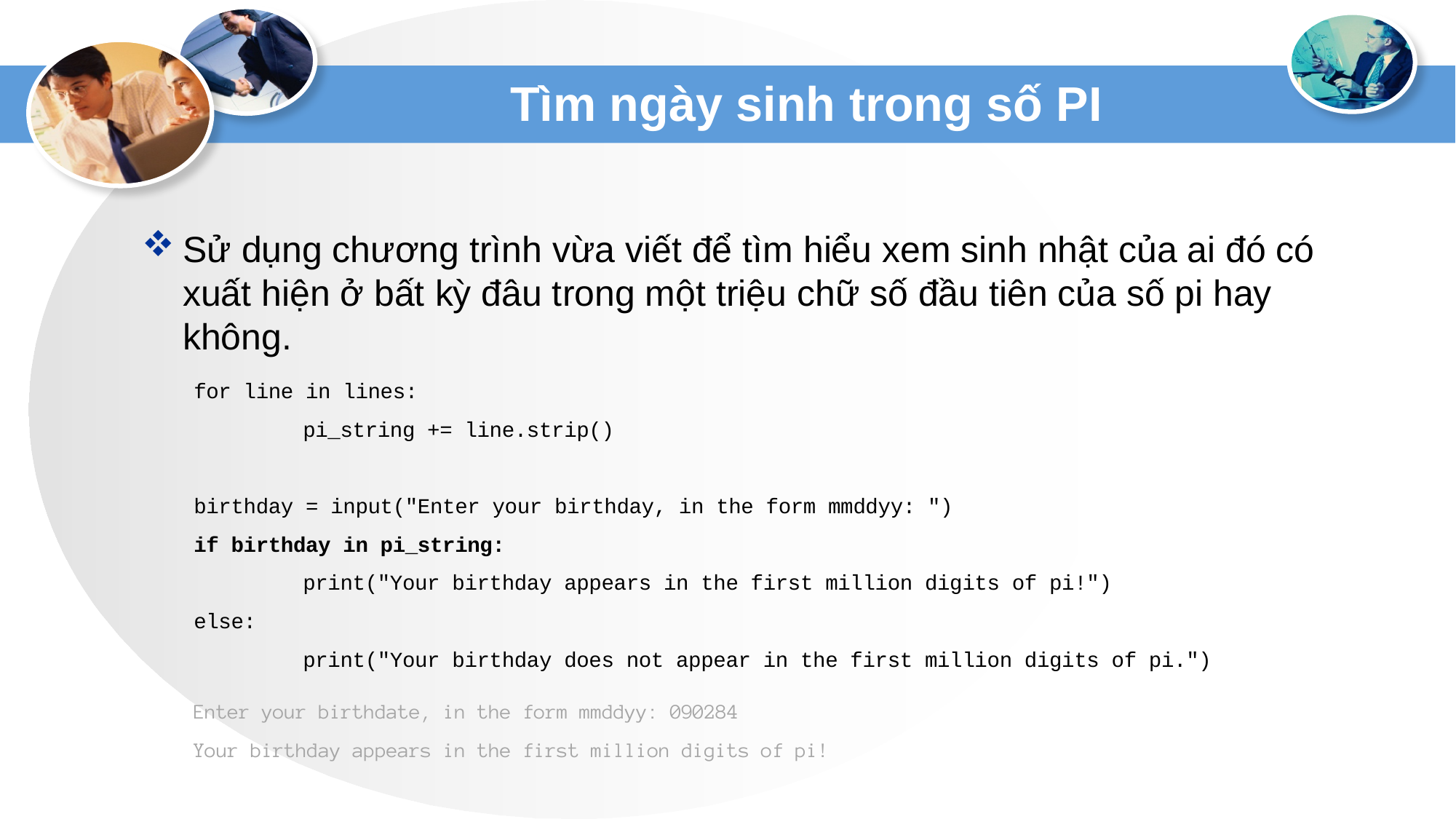

# Tìm ngày sinh trong số PI
Sử dụng chương trình vừa viết để tìm hiểu xem sinh nhật của ai đó có xuất hiện ở bất kỳ đâu trong một triệu chữ số đầu tiên của số pi hay không.
for line in lines:
	pi_string += line.strip()

birthday = input("Enter your birthday, in the form mmddyy: ")
if birthday in pi_string:
	print("Your birthday appears in the first million digits of pi!")
else:
	print("Your birthday does not appear in the first million digits of pi.")
Enter your birthdate, in the form mmddyy: 090284
Your birthday appears in the first million digits of pi!